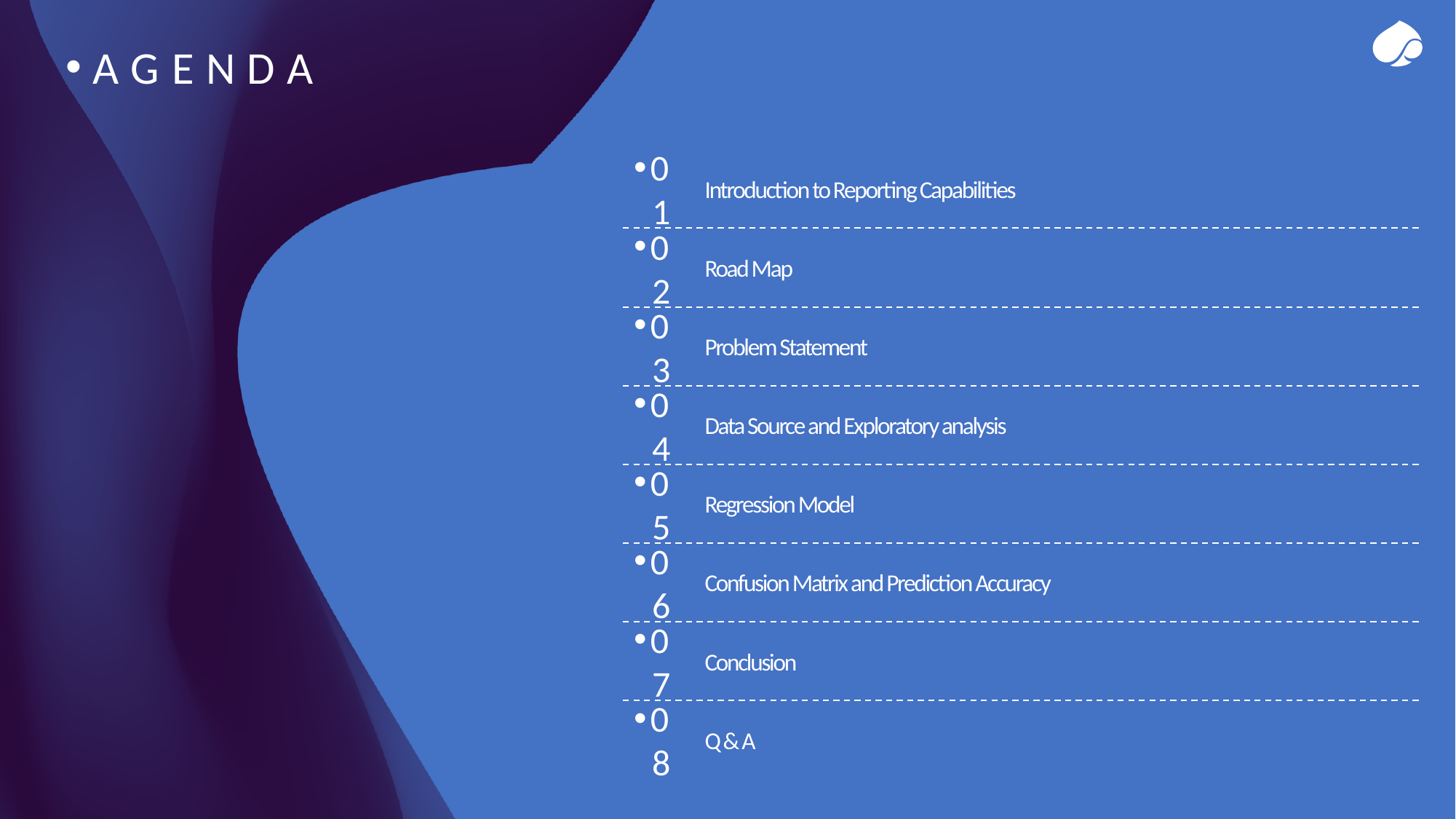

Agenda
01
Introduction to Reporting Capabilities
02
Road Map
03
Problem Statement
04
Data Source and Exploratory analysis
05
Regression Model
06
Confusion Matrix and Prediction Accuracy
07
Conclusion
08
Q & A